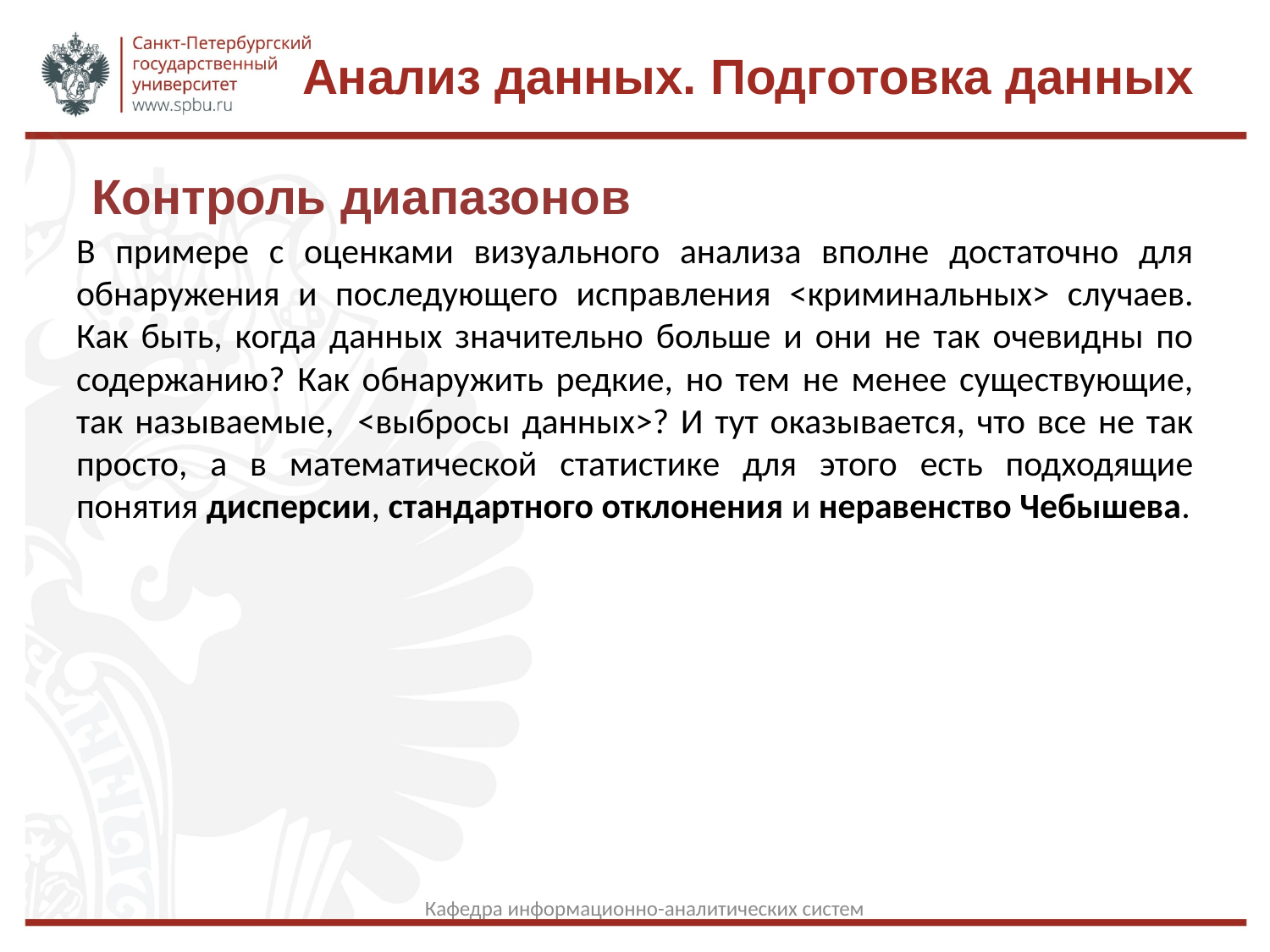

# Анализ данных. Подготовка данных
Контроль диапазонов
В примере с оценками визуального анализа вполне достаточно для обнаружения и последующего исправления <криминальных> случаев. Как быть, когда данных значительно больше и они не так очевидны по содержанию? Как обнаружить редкие, но тем не менее существующие, так называемые,  <выбросы данных>? И тут оказывается, что все не так просто, а в математической статистике для этого есть подходящие понятия дисперсии, стандартного отклонения и неравенство Чебышева.
Кафедра информационно-аналитических систем